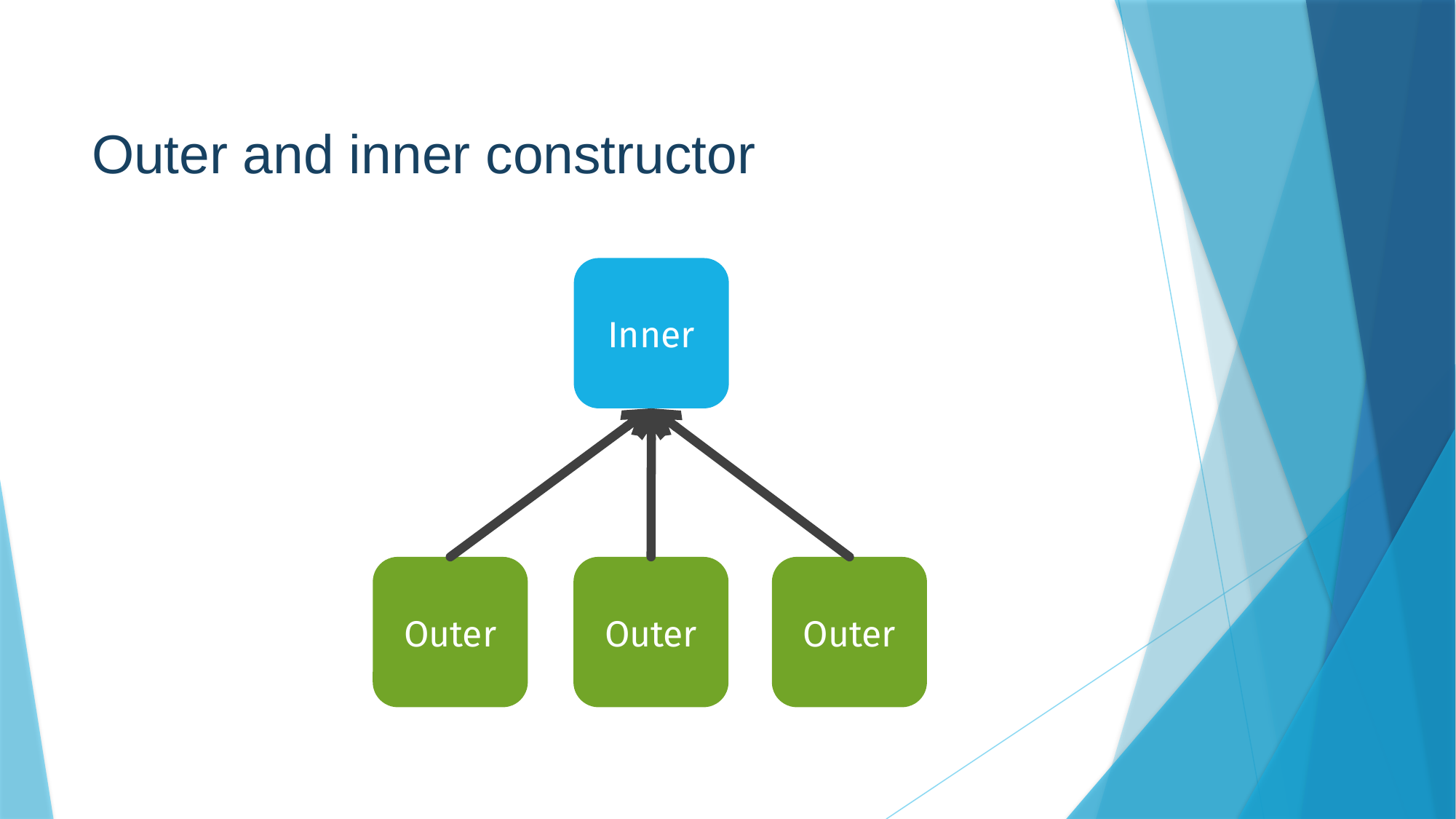

# Outer and inner constructor

Inner
Outer
Outer
Outer